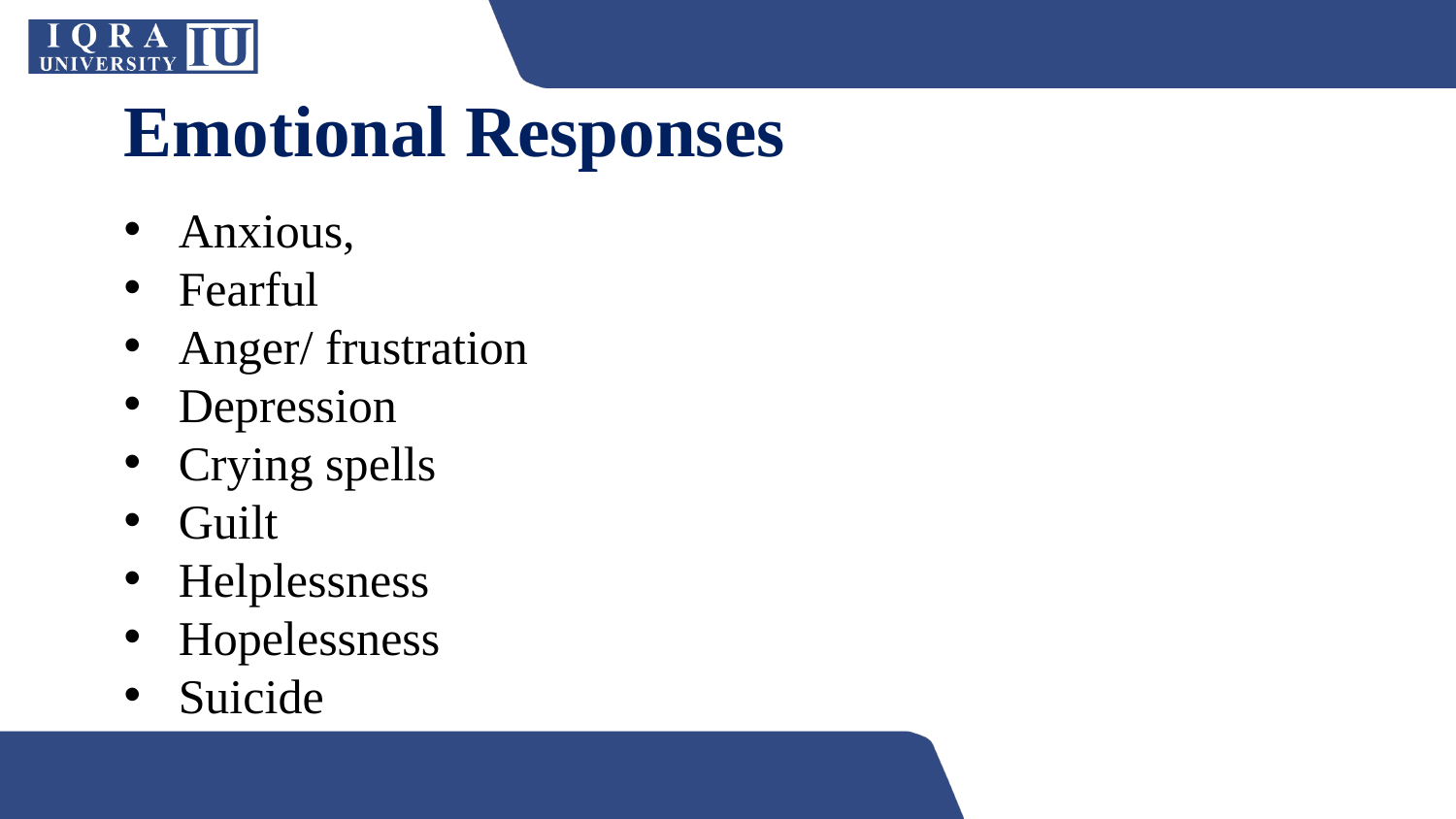

# Emotional Responses
Anxious,
Fearful
Anger/ frustration
Depression
Crying spells
Guilt
Helplessness
Hopelessness
Suicide